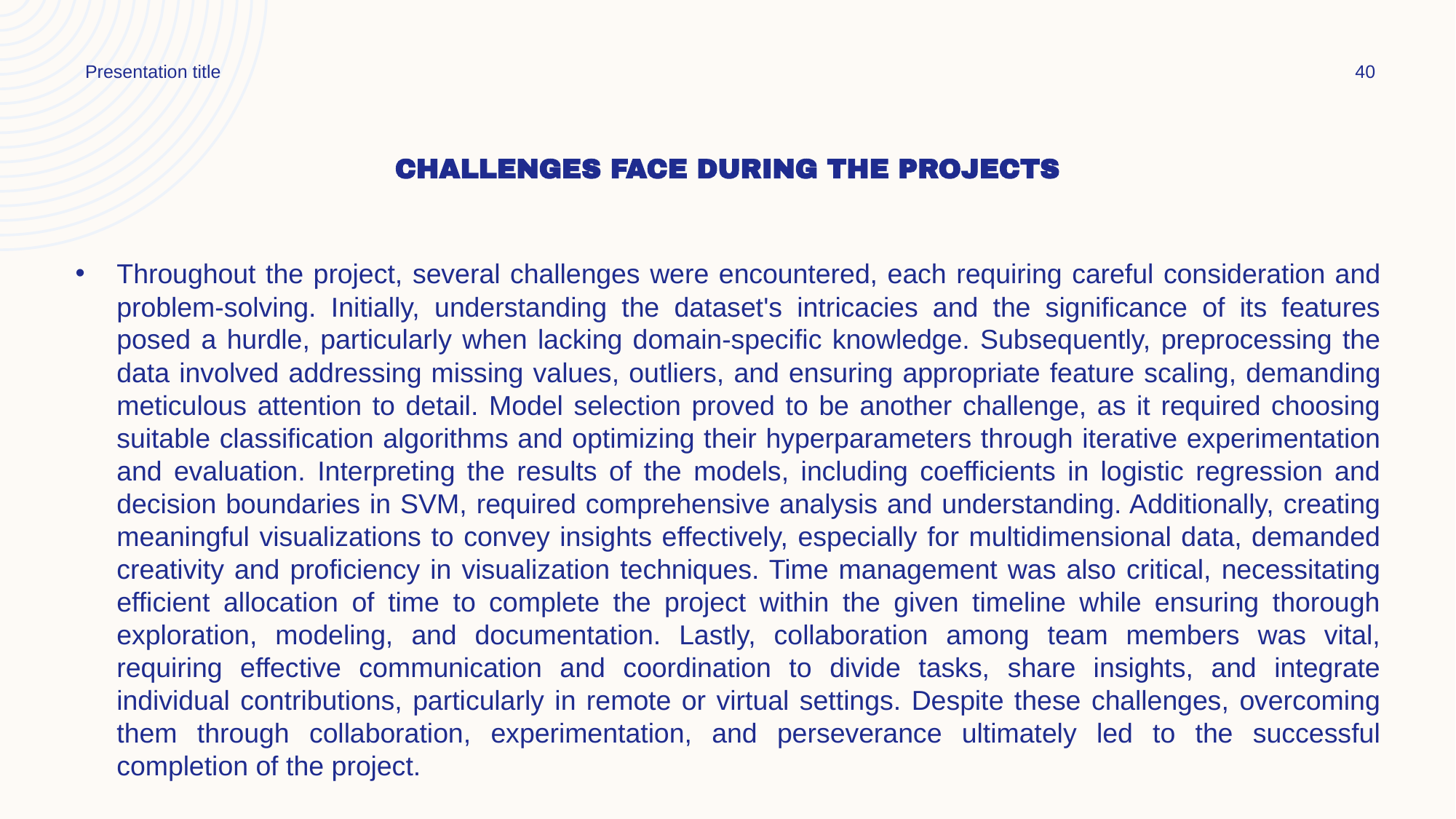

Presentation title
40
# Challenges face during the projects
Throughout the project, several challenges were encountered, each requiring careful consideration and problem-solving. Initially, understanding the dataset's intricacies and the significance of its features posed a hurdle, particularly when lacking domain-specific knowledge. Subsequently, preprocessing the data involved addressing missing values, outliers, and ensuring appropriate feature scaling, demanding meticulous attention to detail. Model selection proved to be another challenge, as it required choosing suitable classification algorithms and optimizing their hyperparameters through iterative experimentation and evaluation. Interpreting the results of the models, including coefficients in logistic regression and decision boundaries in SVM, required comprehensive analysis and understanding. Additionally, creating meaningful visualizations to convey insights effectively, especially for multidimensional data, demanded creativity and proficiency in visualization techniques. Time management was also critical, necessitating efficient allocation of time to complete the project within the given timeline while ensuring thorough exploration, modeling, and documentation. Lastly, collaboration among team members was vital, requiring effective communication and coordination to divide tasks, share insights, and integrate individual contributions, particularly in remote or virtual settings. Despite these challenges, overcoming them through collaboration, experimentation, and perseverance ultimately led to the successful completion of the project.